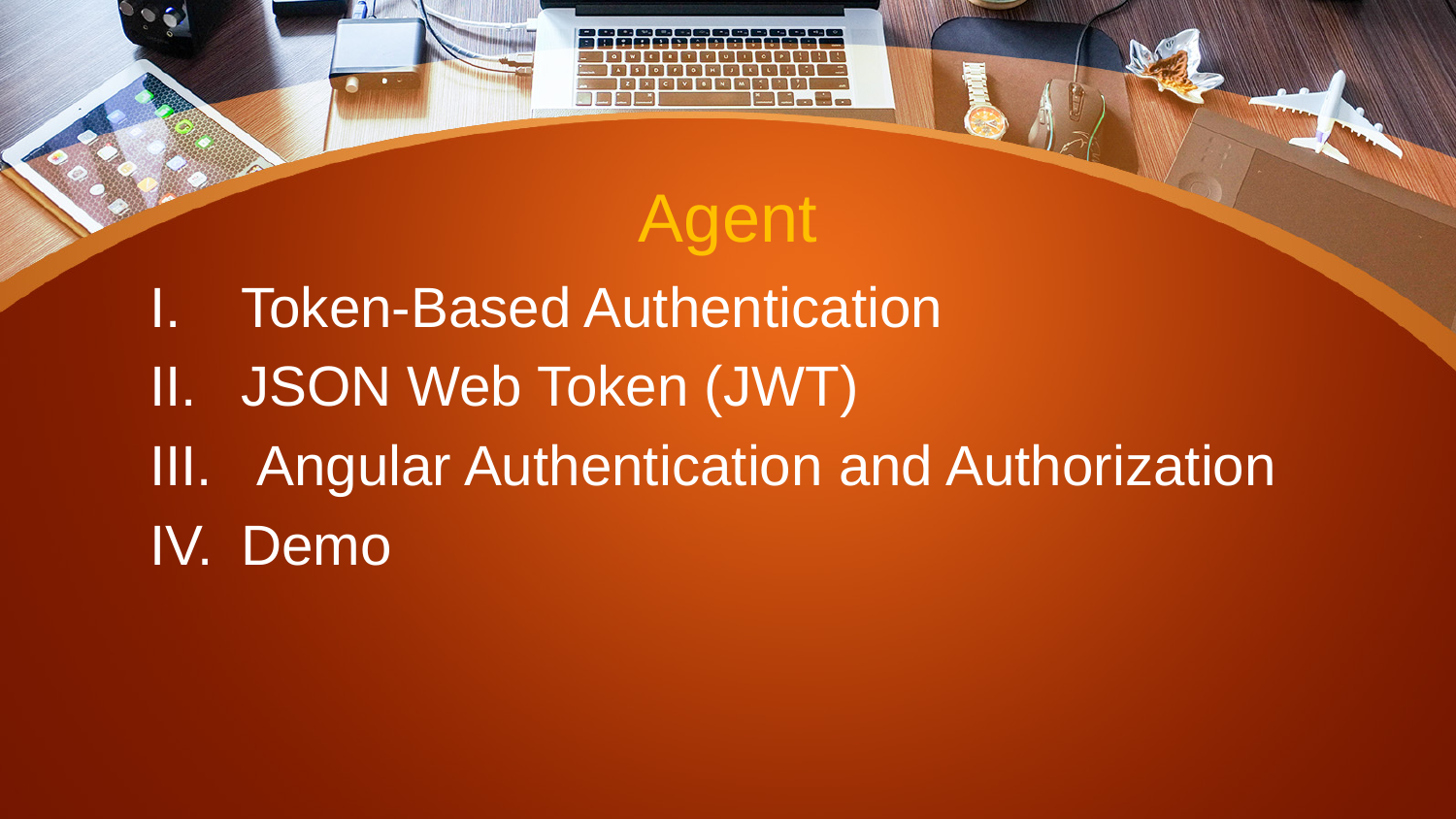

# Agent
Token-Based Authentication
JSON Web Token (JWT)
 Angular Authentication and Authorization
Demo